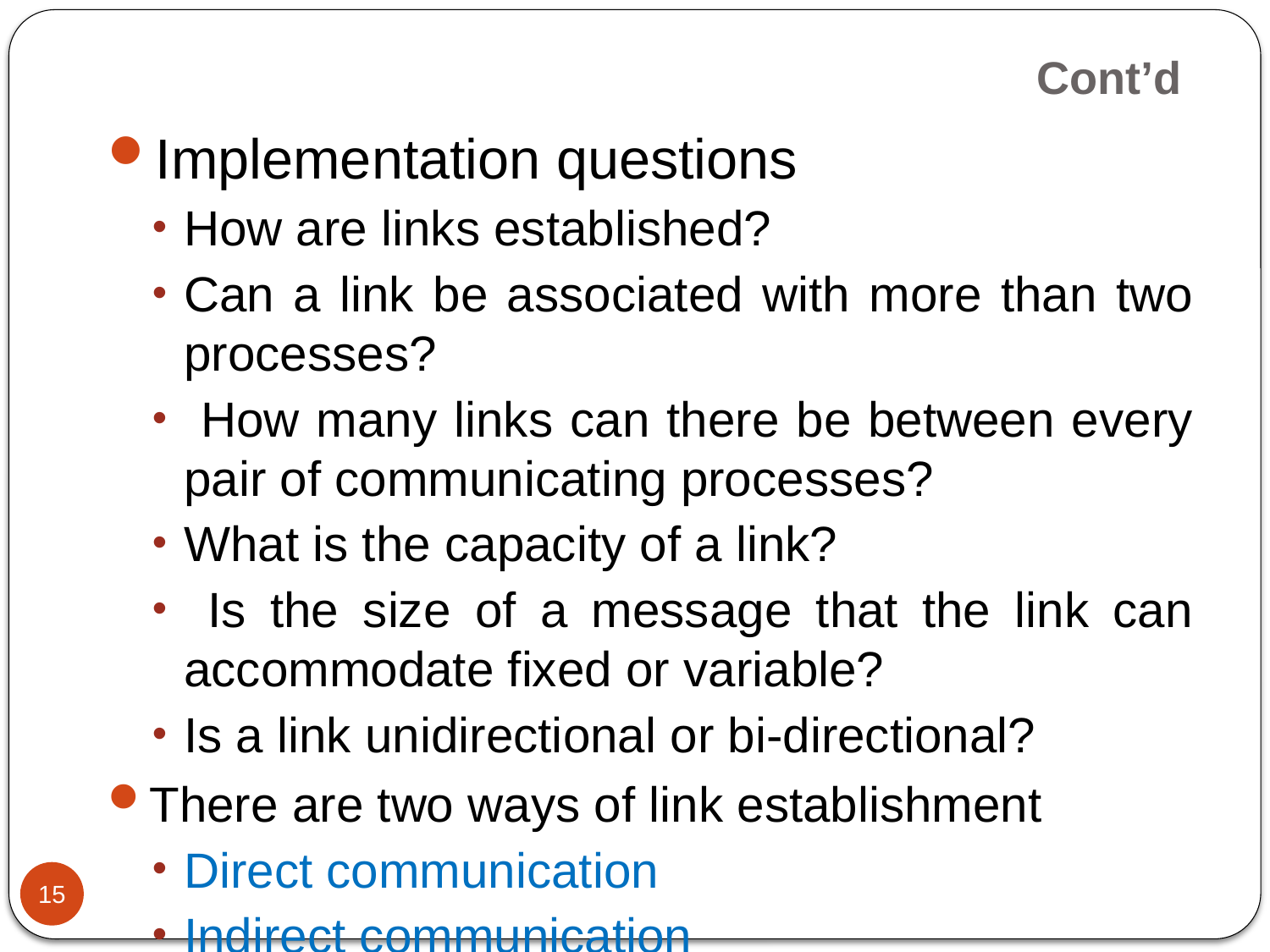

# Cont’d
Implementation questions
How are links established?
Can a link be associated with more than two processes?
 How many links can there be between every pair of communicating processes?
What is the capacity of a link?
 Is the size of a message that the link can accommodate fixed or variable?
Is a link unidirectional or bi-directional?
There are two ways of link establishment
Direct communication
Indirect communication
15